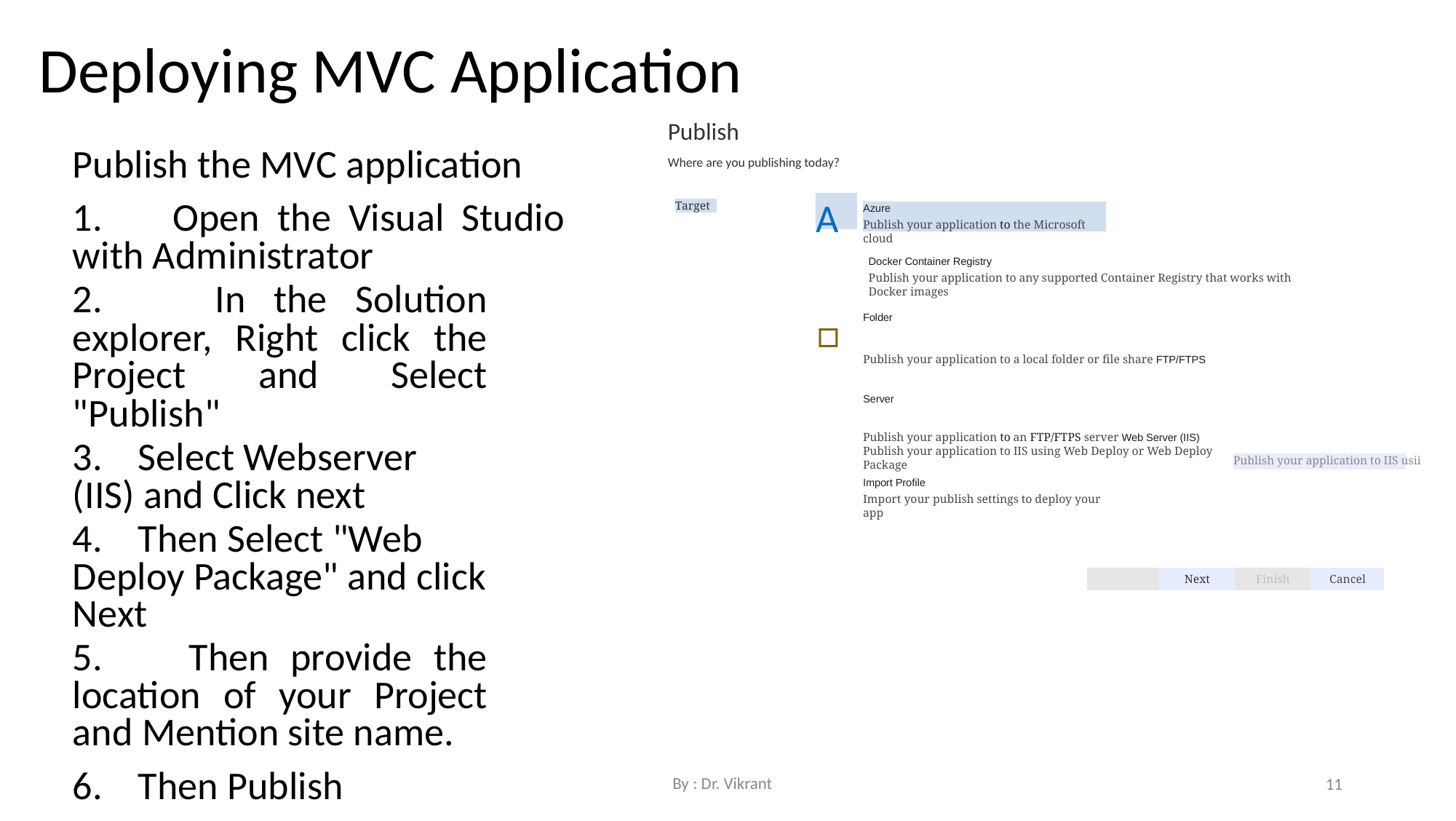

Deploying MVC Application
Publish
Where are you publishing today?
Publish the MVC application
1.    Open the Visual Studio with Administrator
2.    In the Solution explorer, Right click the Project and Select "Publish"
3.    Select Webserver (IIS) and Click next
4.    Then Select "Web Deploy Package" and click Next
5.    Then provide the location of your Project and Mention site name.
6.    Then Publish
A
Target
Azure
Publish your application to the Microsoft cloud
Docker Container Registry
Publish your application to any supported Container Registry that works with Docker images
□
Folder
Publish your application to a local folder or file share FTP/FTPS Server
Publish your application to an FTP/FTPS server Web Server (IIS)
Publish your application to IIS using Web Deploy or Web Deploy Package
Publish your application to IIS usii
Import Profile
Import your publish settings to deploy your app
|  | Next | Finish | Cancel |
| --- | --- | --- | --- |
By : Dr. Vikrant
11